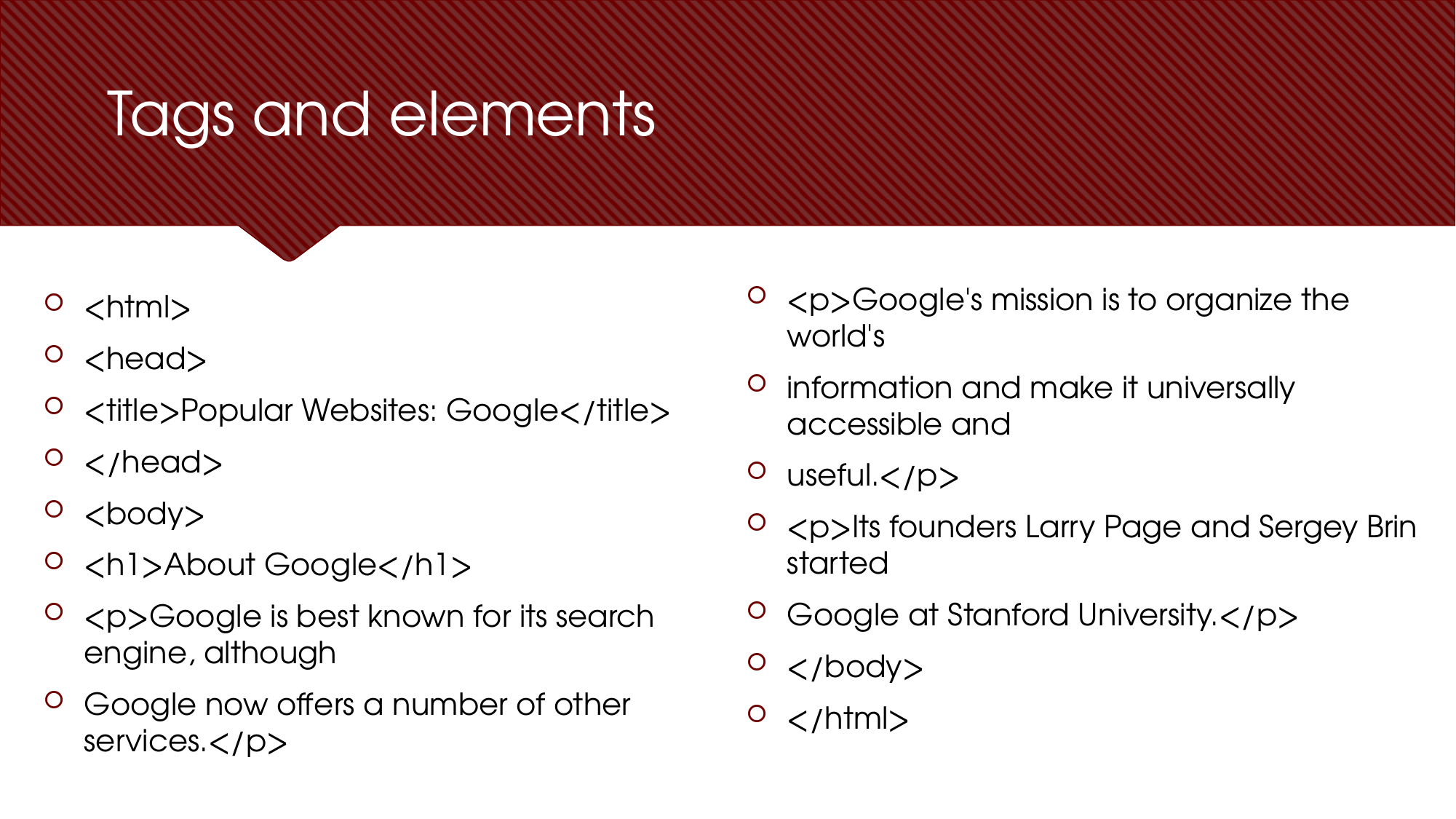

# Tags and elements
<p>Google's mission is to organize the world's
information and make it universally accessible and
useful.</p>
<p>Its founders Larry Page and Sergey Brin started
Google at Stanford University.</p>
</body>
</html>
<html>
<head>
<title>Popular Websites: Google</title>
</head>
<body>
<h1>About Google</h1>
<p>Google is best known for its search engine, although
Google now offers a number of other services.</p>